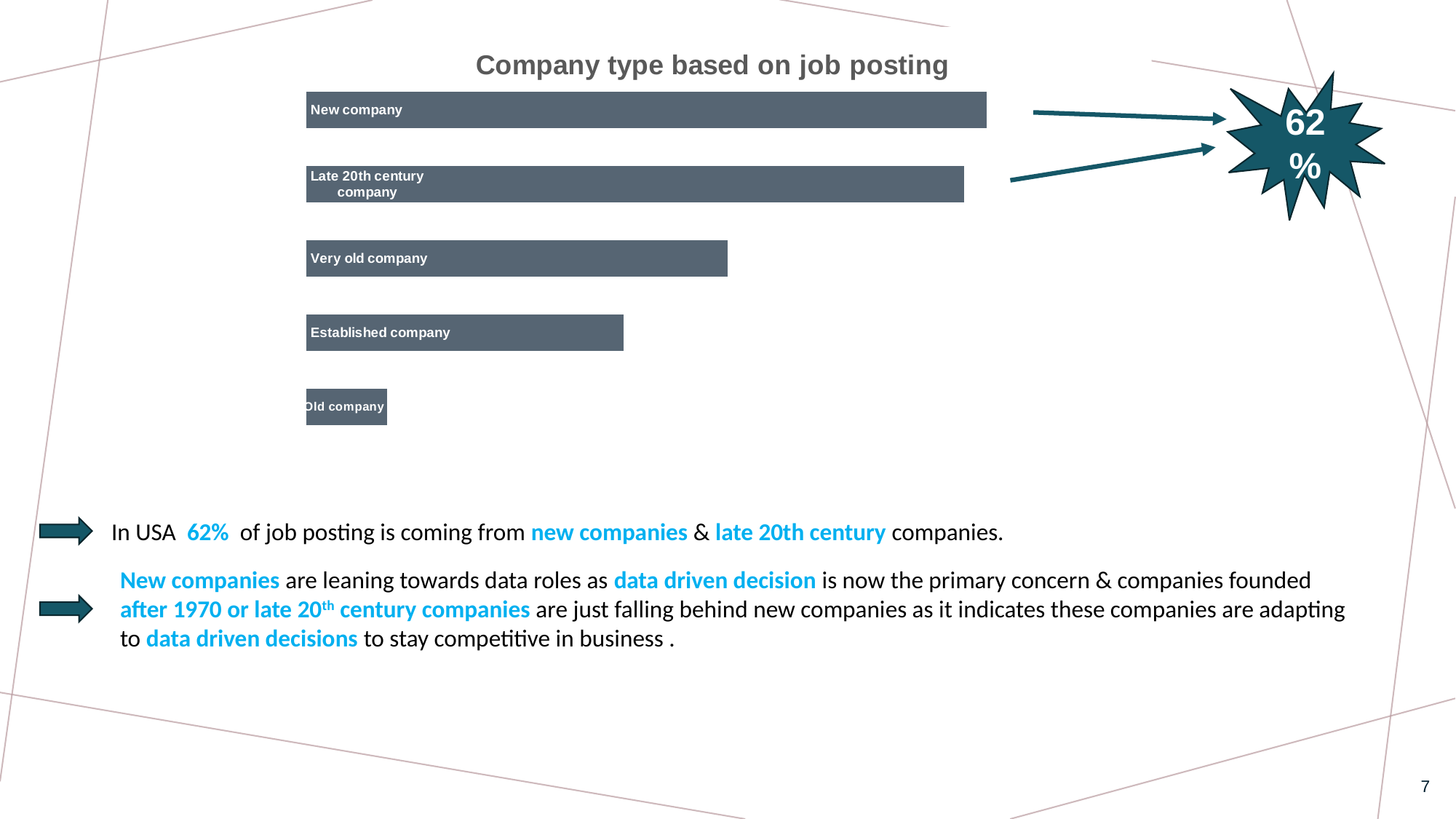

### Chart: Company type based on job posting

| Category | Job Posting | Duplicate |
|---|---|---|
| New company | 596.0 | 596.0 |
| Late 20th century company | 576.0 | 576.0 |
| Very old company | 369.0 | 369.0 |
| Established company | 278.0 | 278.0 |
| Old company | 71.0 | 71.0 |
62%
In USA  62%  of job posting is coming from new companies & late 20th century companies.

New companies are leaning towards data roles as data driven decision is now the primary concern & companies founded after 1970 or late 20th century companies are just falling behind new companies as it indicates these companies are adapting to data driven decisions to stay competitive in business .

7